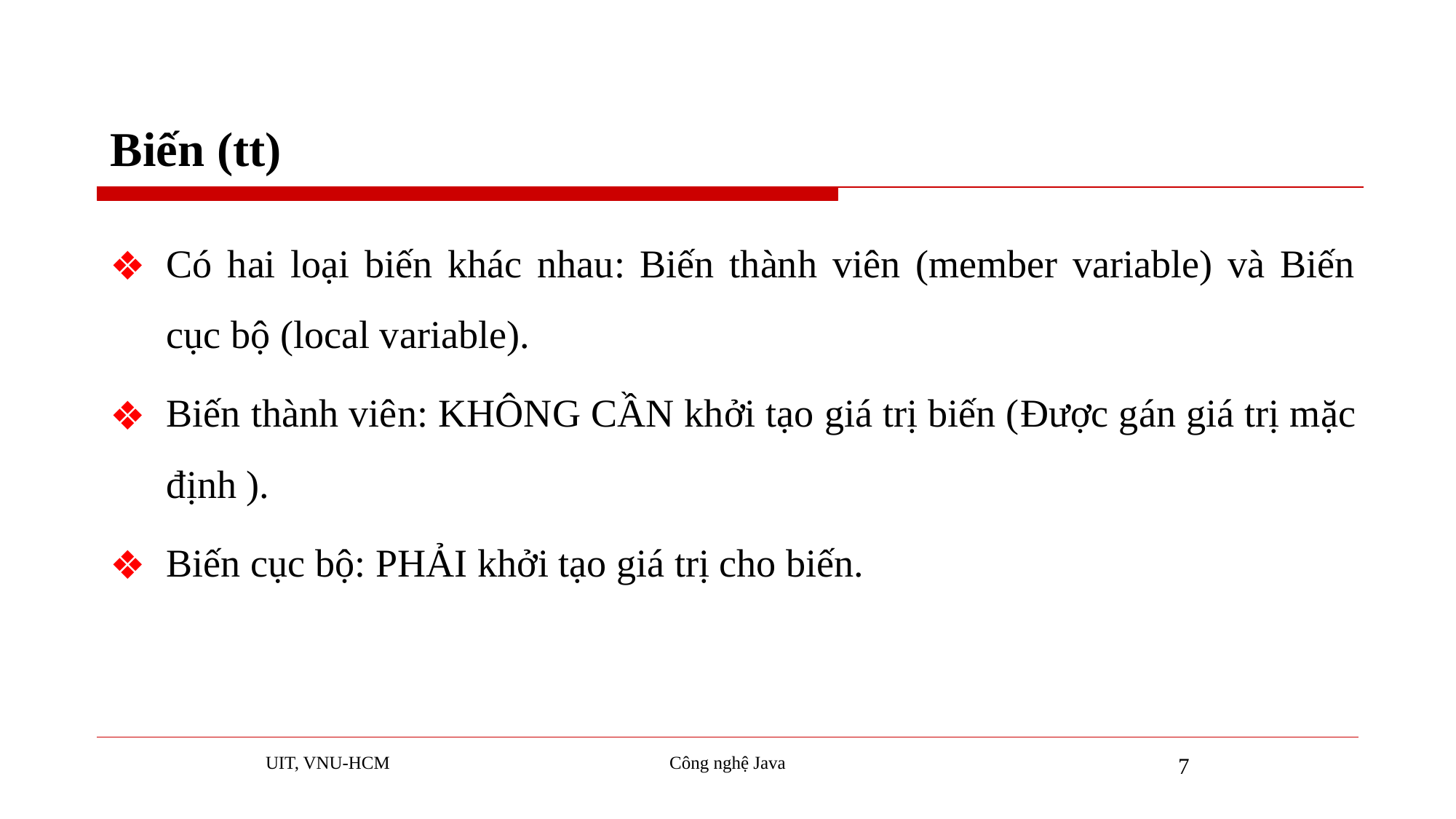

# Biến (tt)
Có hai loại biến khác nhau: Biến thành viên (member variable) và Biến cục bộ (local variable).
Biến thành viên: KHÔNG CẦN khởi tạo giá trị biến (Được gán giá trị mặc định ).
Biến cục bộ: PHẢI khởi tạo giá trị cho biến.
UIT, VNU-HCM
Công nghệ Java
7